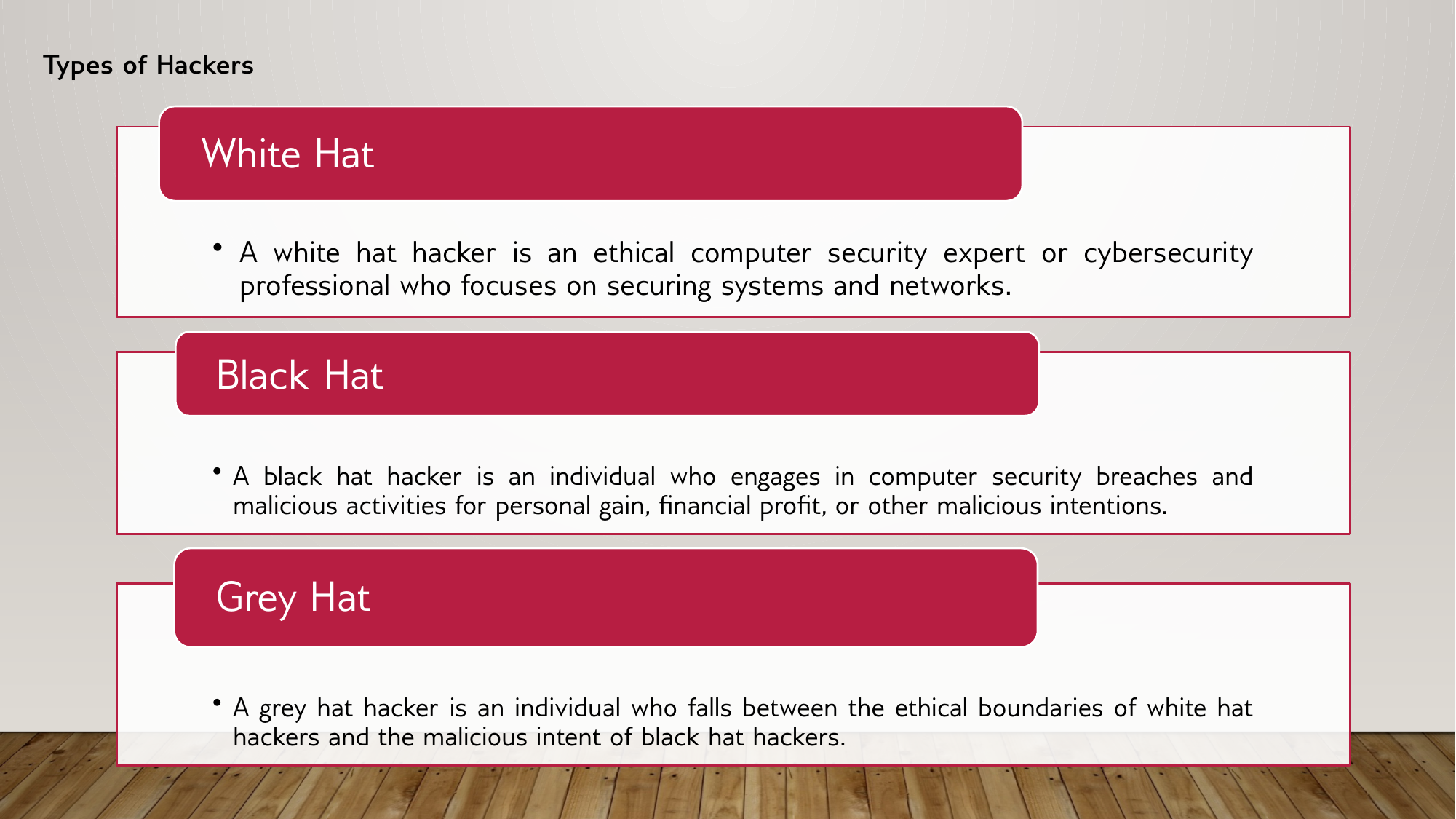

Types of Hackers
A white hat hacker is an ethical computer security expert or cybersecurity professional who focuses on securing systems and networks.
White Hat
A black hat hacker is an individual who engages in computer security breaches and malicious activities for personal gain, financial profit, or other malicious intentions.
Black Hat
A grey hat hacker is an individual who falls between the ethical boundaries of white hat hackers and the malicious intent of black hat hackers.
Grey Hat